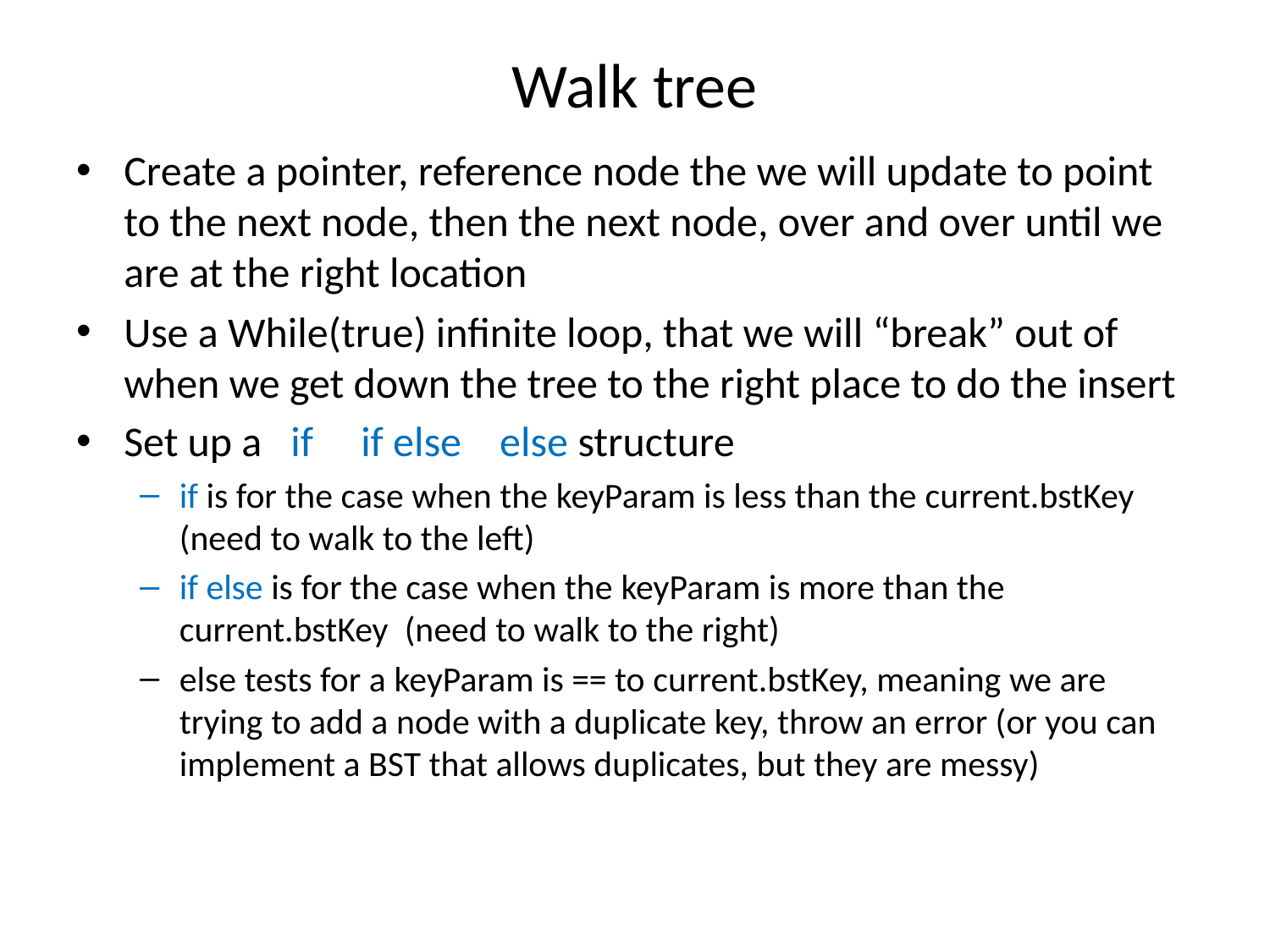

# Walk tree
Create a pointer, reference node the we will update to point to the next node, then the next node, over and over until we are at the right location
Use a While(true) infinite loop, that we will “break” out of when we get down the tree to the right place to do the insert
Set up a   if     if else    else structure
if is for the case when the keyParam is less than the current.bstKey (need to walk to the left)
if else is for the case when the keyParam is more than the current.bstKey  (need to walk to the right)
else tests for a keyParam is == to current.bstKey, meaning we are trying to add a node with a duplicate key, throw an error (or you can implement a BST that allows duplicates, but they are messy)